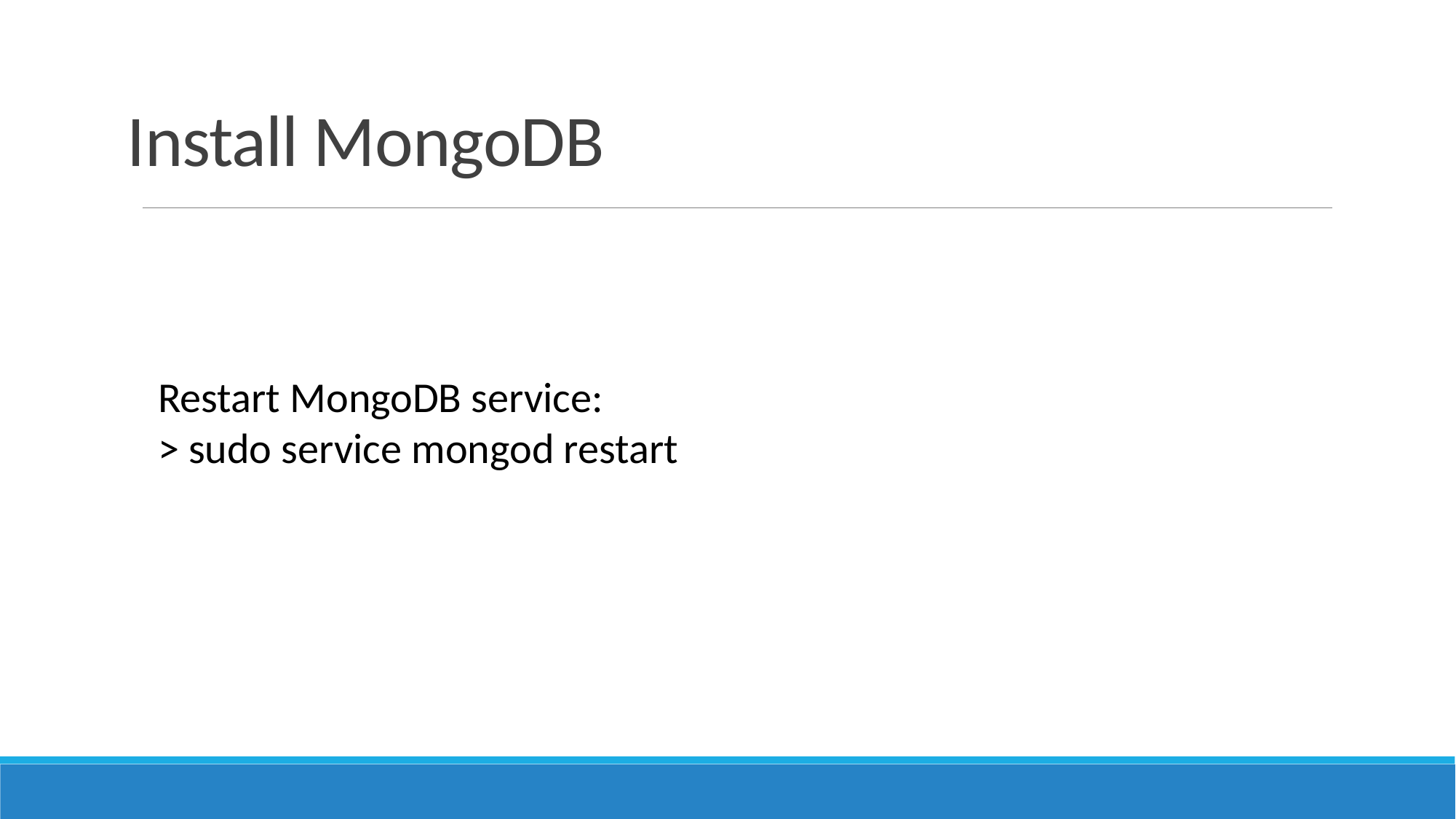

# Install MongoDB
Restart MongoDB service:
> sudo service mongod restart